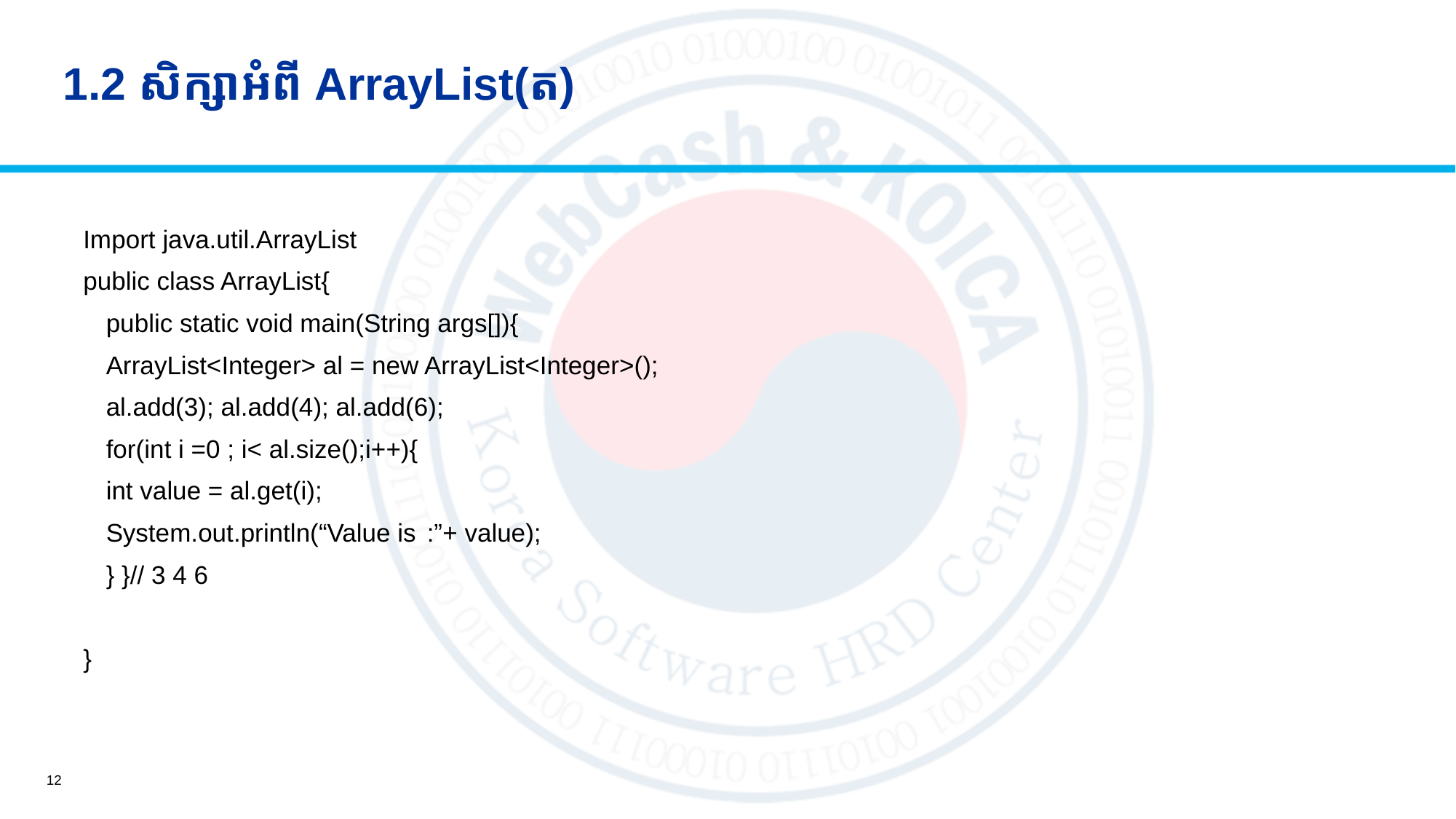

# 1.2 សិក្សាអំពី ArrayList(ត)
Import java.util.ArrayList
public class ArrayList{
	public static void main(String args[]){
	ArrayList<Integer> al = new ArrayList<Integer>();
	al.add(3); al.add(4); al.add(6);
	for(int i =0 ; i< al.size();i++){
	int value = al.get(i);
	System.out.println(“Value is 	:”+ value);
	} }// 3 4 6

}

12